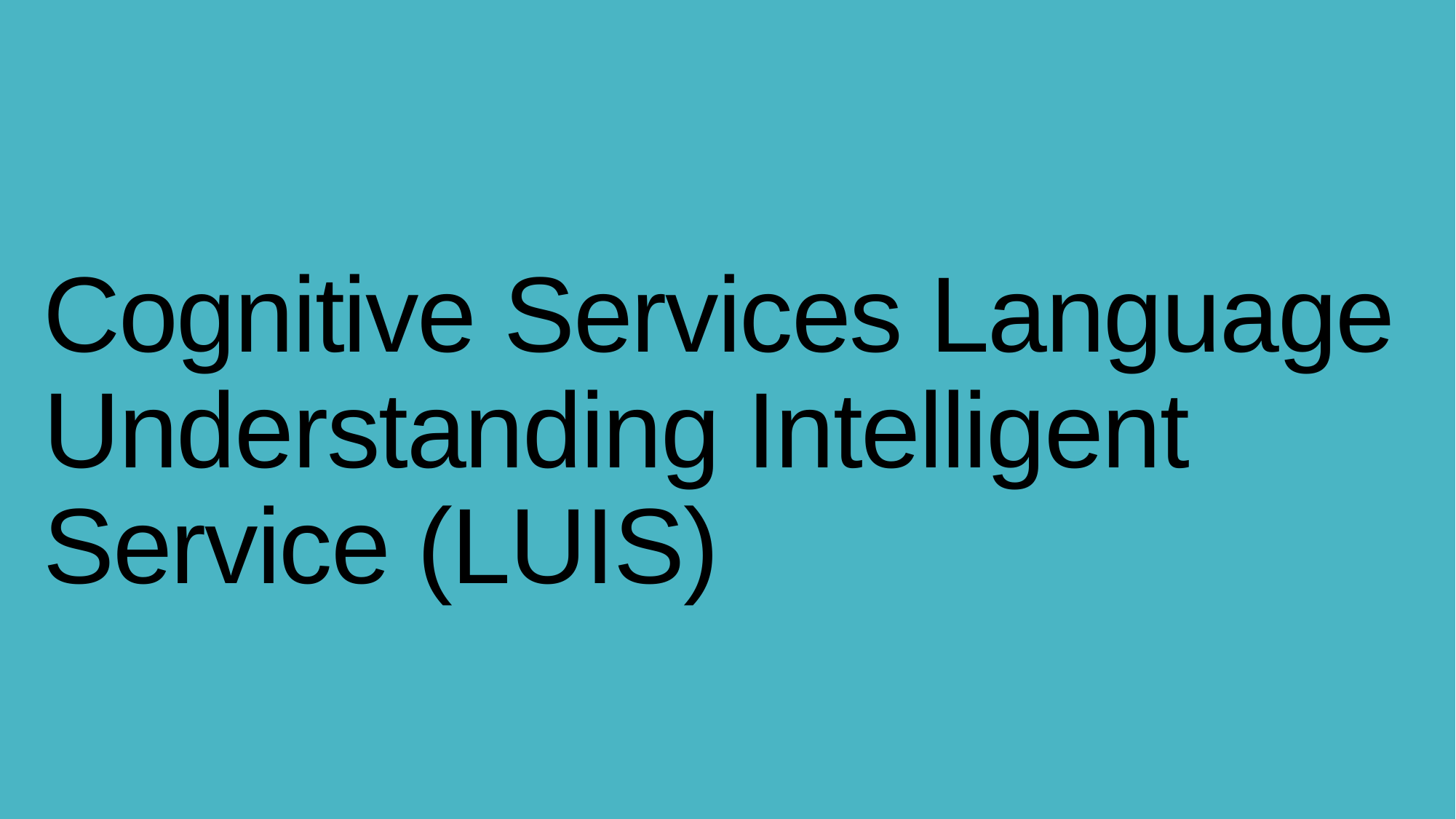

# Cognitive Services Language Understanding Intelligent Service (LUIS)